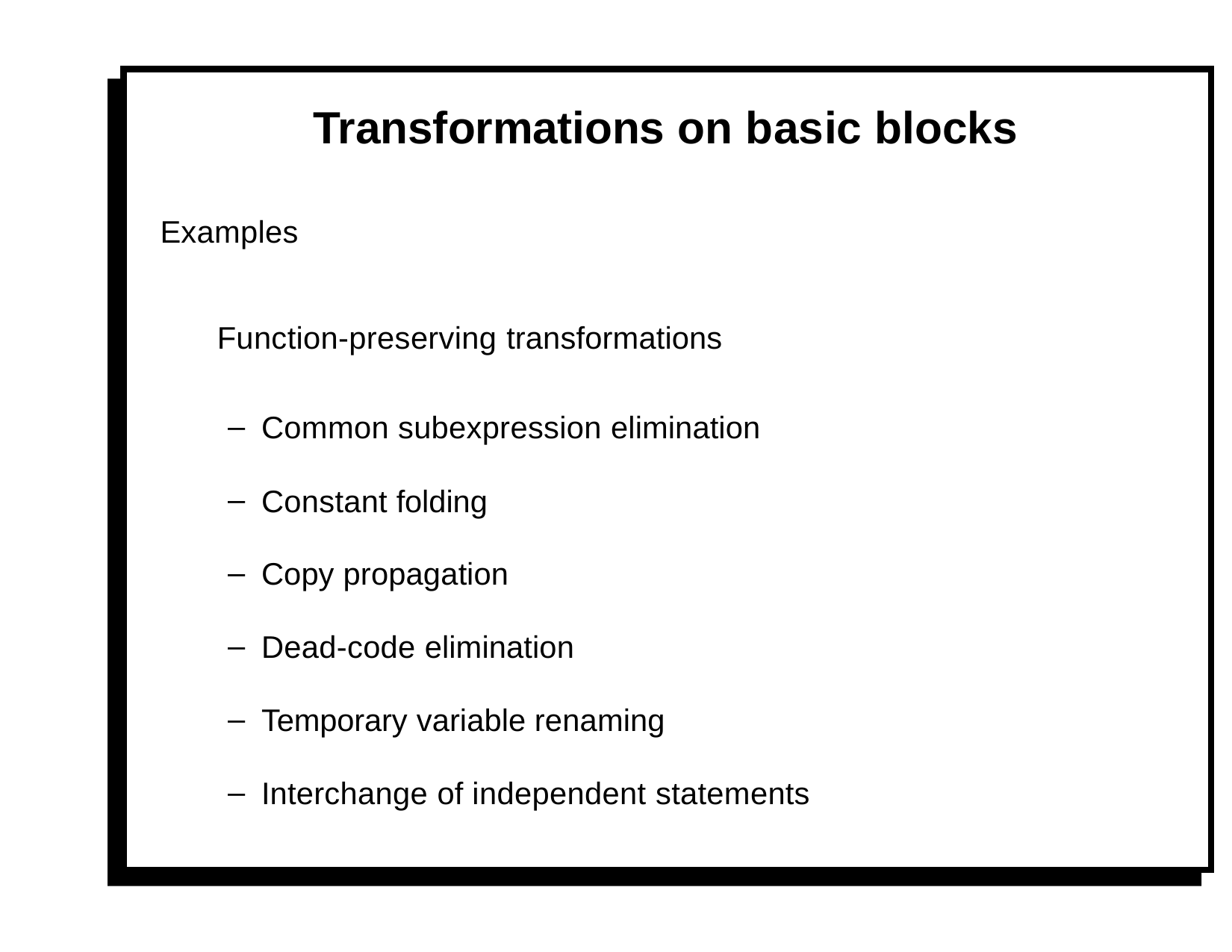

# Transformations on basic blocks
Examples

Function-preserving transformations

Common subexpression elimination

Constant folding

Copy propagation

Dead-code elimination

Temporary variable renaming

Interchange of independent statements